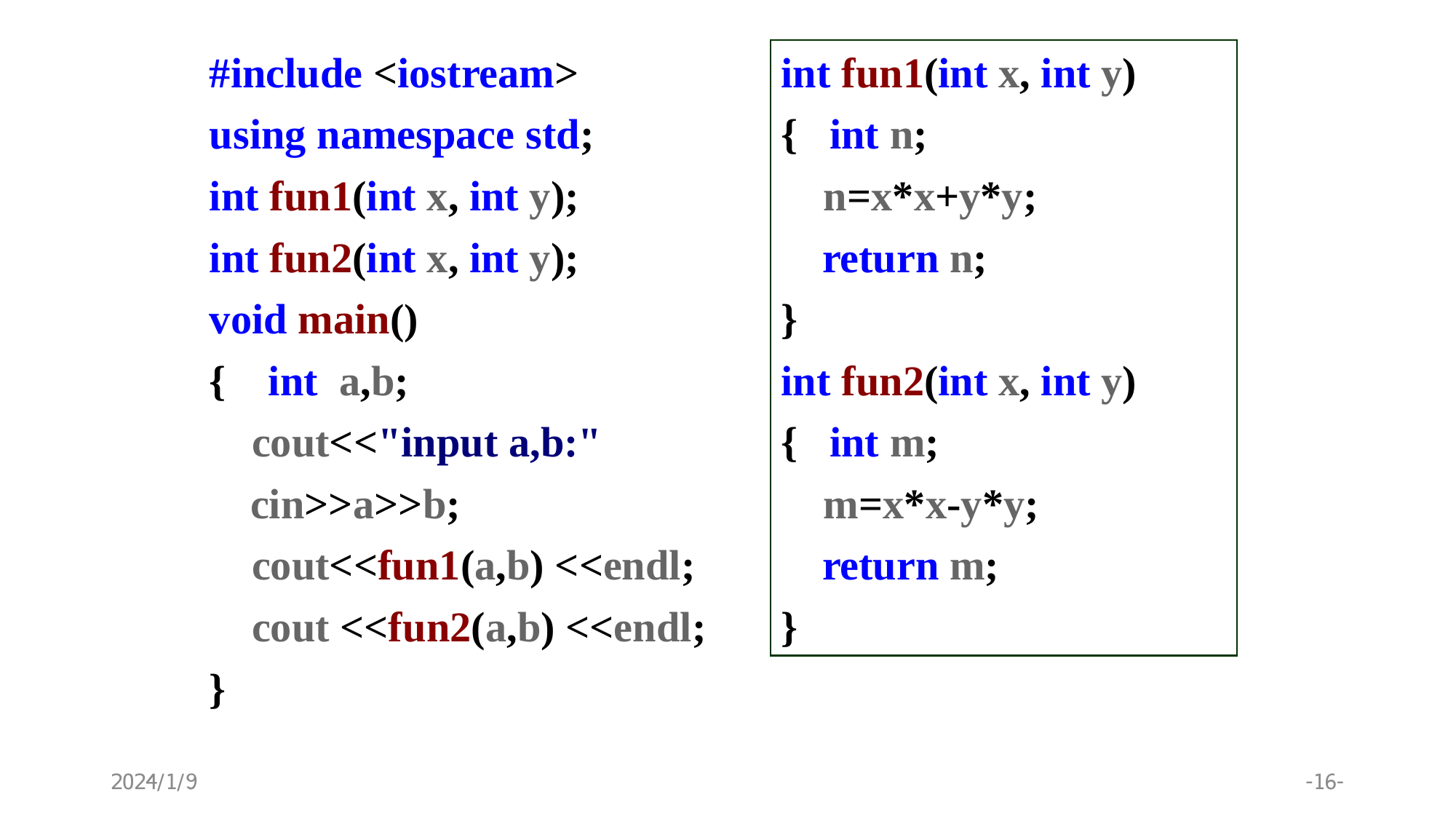

#include <iostream>
using namespace std;
int fun1(int x, int y);
int fun2(int x, int y);
void main()
{    int  a,b;
    cout<<"input a,b:"
	cin>>a>>b;
    cout<<fun1(a,b) <<endl;
    cout <<fun2(a,b) <<endl;
}
int fun1(int x, int y)
{   int n;
    n=x*x+y*y;
	return n;
}
int fun2(int x, int y)
{   int m;
    m=x*x-y*y;
	return m;
}
2024/1/9
-16-